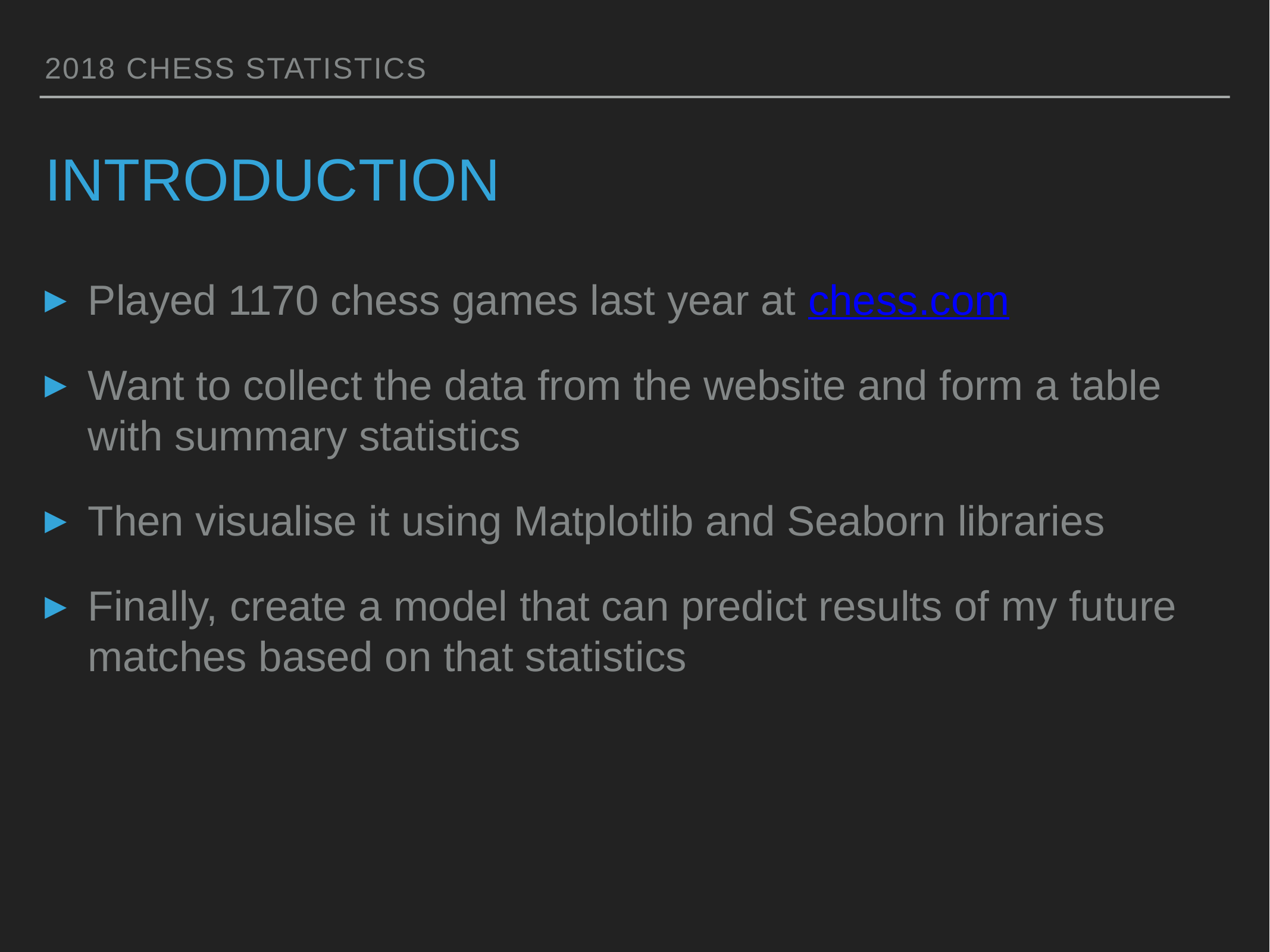

2018 Chess statistics
# Introduction
Played 1170 chess games last year at chess.com
Want to collect the data from the website and form a table with summary statistics
Then visualise it using Matplotlib and Seaborn libraries
Finally, create a model that can predict results of my future matches based on that statistics